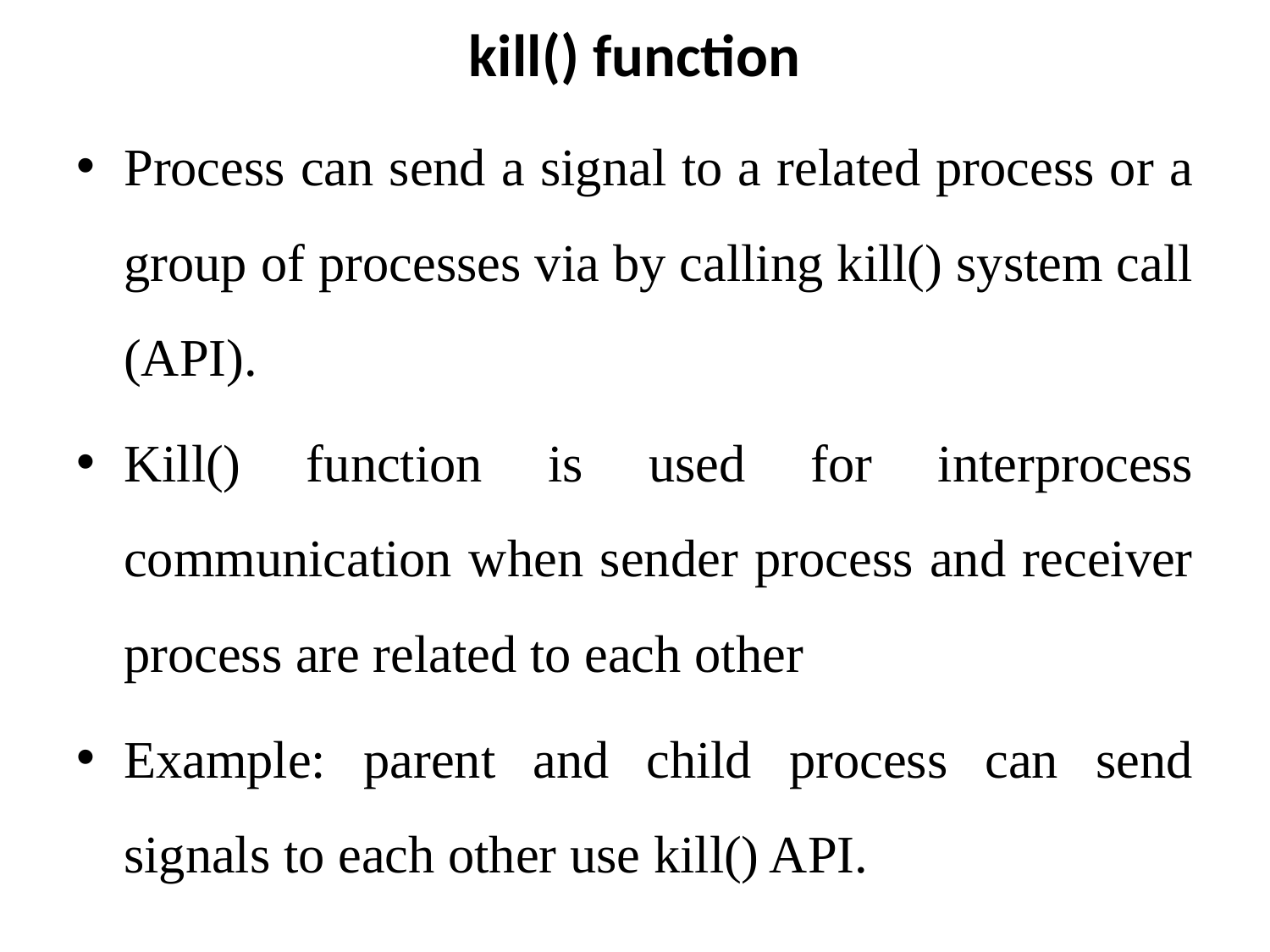

# kill() function
Process can send a signal to a related process or a group of processes via by calling kill() system call (API).
Kill() function is used for interprocess communication when sender process and receiver process are related to each other
Example: parent and child process can send signals to each other use kill() API.